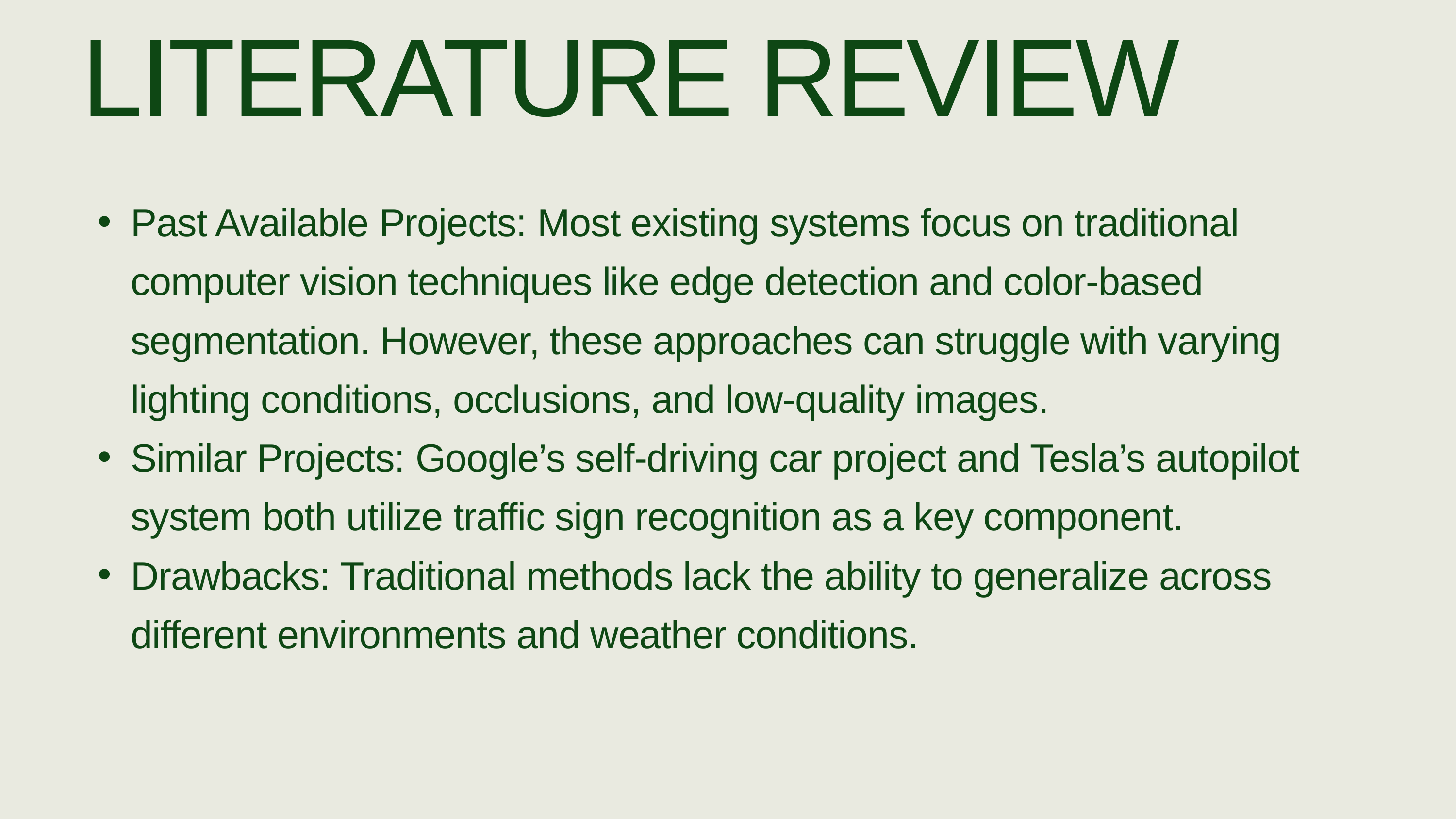

LITERATURE REVIEW
Past Available Projects: Most existing systems focus on traditional computer vision techniques like edge detection and color-based segmentation. However, these approaches can struggle with varying lighting conditions, occlusions, and low-quality images.
Similar Projects: Google’s self-driving car project and Tesla’s autopilot system both utilize traffic sign recognition as a key component.
Drawbacks: Traditional methods lack the ability to generalize across different environments and weather conditions.